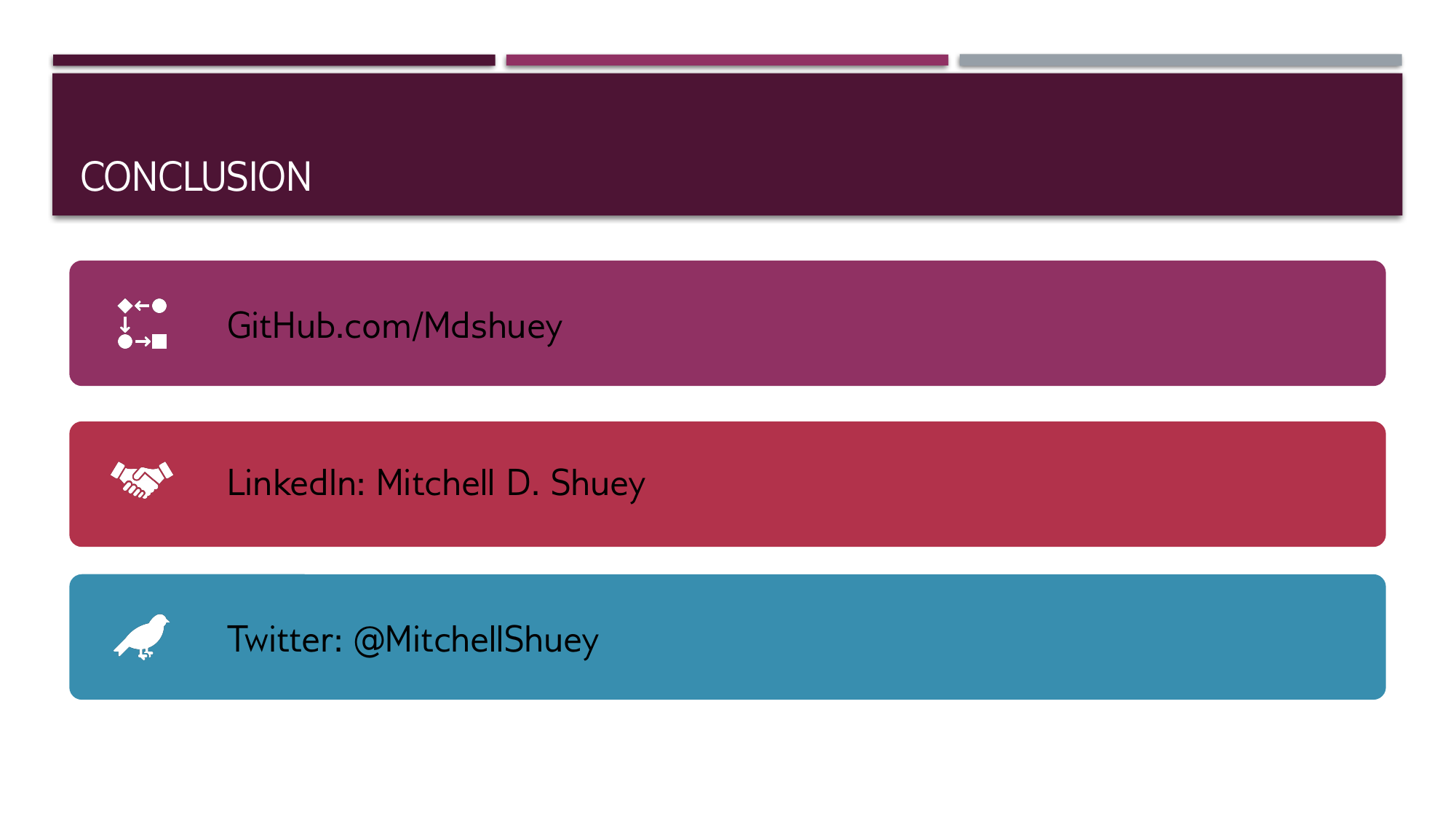

# conclusion
GitHub.com/Mdshuey
LinkedIn: Mitchell D. Shuey
Twitter: @MitchellShuey